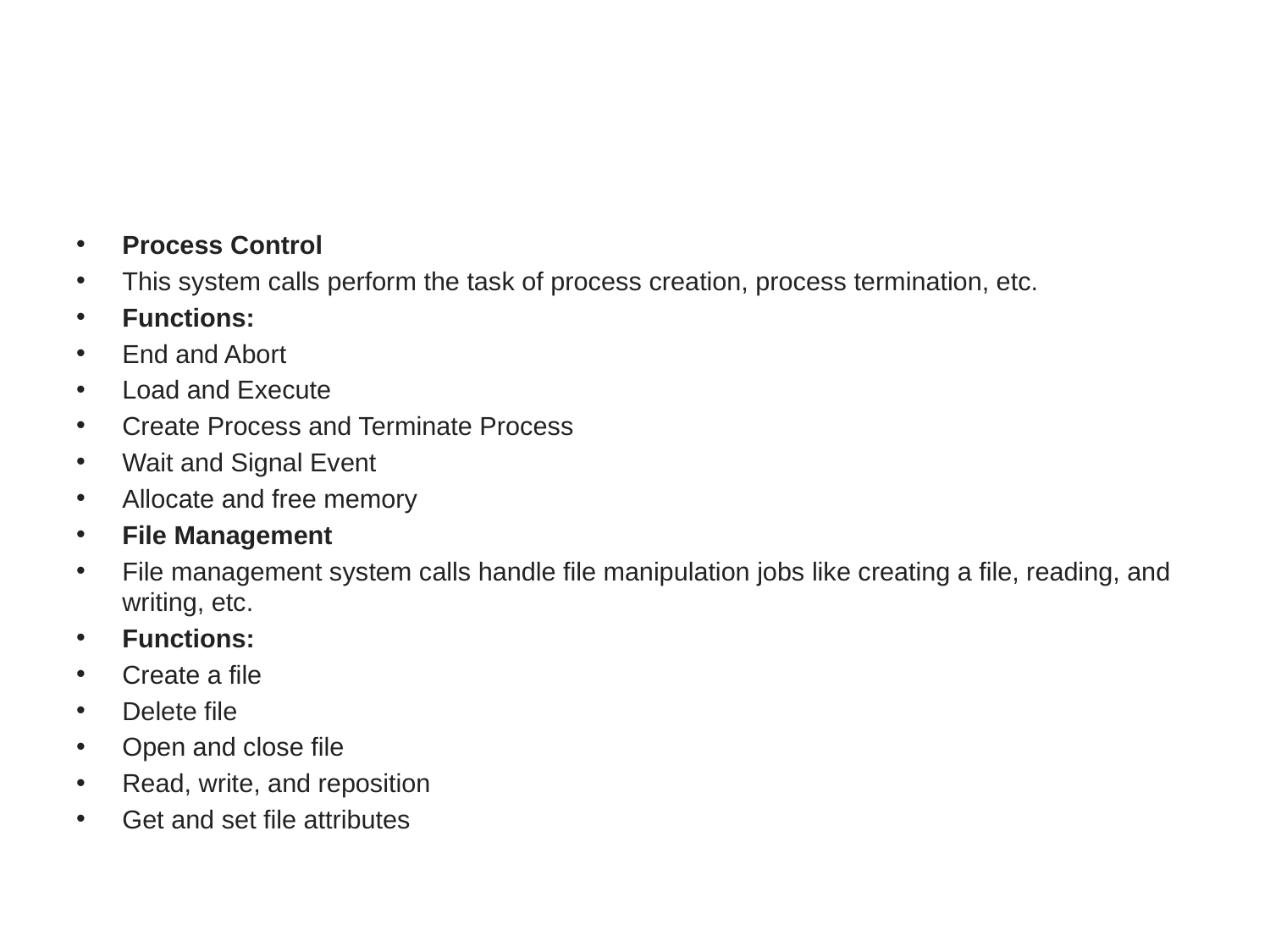

#
Process Control
This system calls perform the task of process creation, process termination, etc.
Functions:
End and Abort
Load and Execute
Create Process and Terminate Process
Wait and Signal Event
Allocate and free memory
File Management
File management system calls handle file manipulation jobs like creating a file, reading, and writing, etc.
Functions:
Create a file
Delete file
Open and close file
Read, write, and reposition
Get and set file attributes